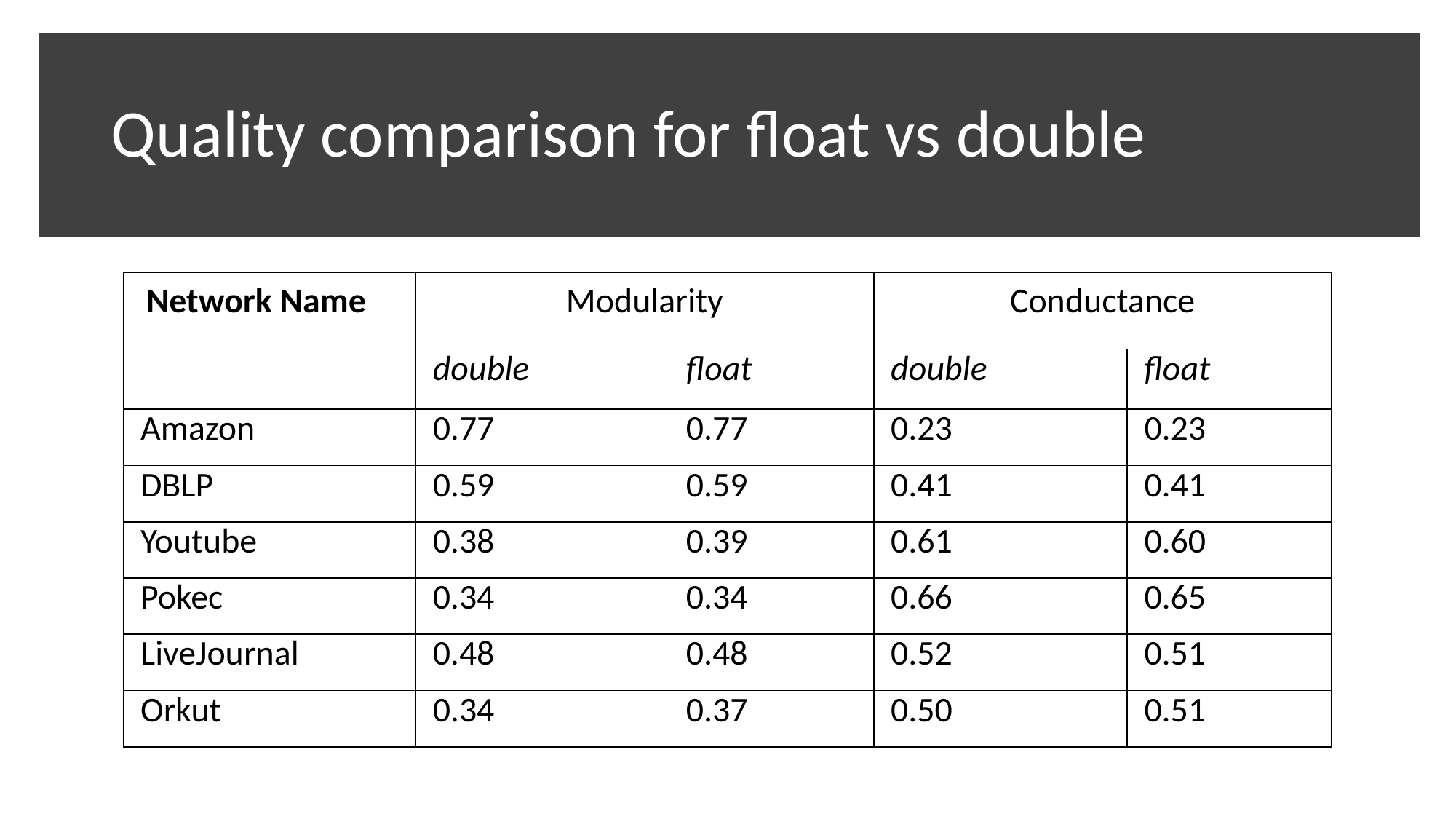

# Quality comparison for float vs double
| Network Name | Modularity |  | Conductance |  |
| --- | --- | --- | --- | --- |
|  | double | float | double | float |
| Amazon | 0.77 | 0.77 | 0.23 | 0.23 |
| DBLP | 0.59 | 0.59 | 0.41 | 0.41 |
| Youtube | 0.38 | 0.39 | 0.61 | 0.60 |
| Pokec | 0.34 | 0.34 | 0.66 | 0.65 |
| LiveJournal | 0.48 | 0.48 | 0.52 | 0.51 |
| Orkut | 0.34 | 0.37 | 0.50 | 0.51 |